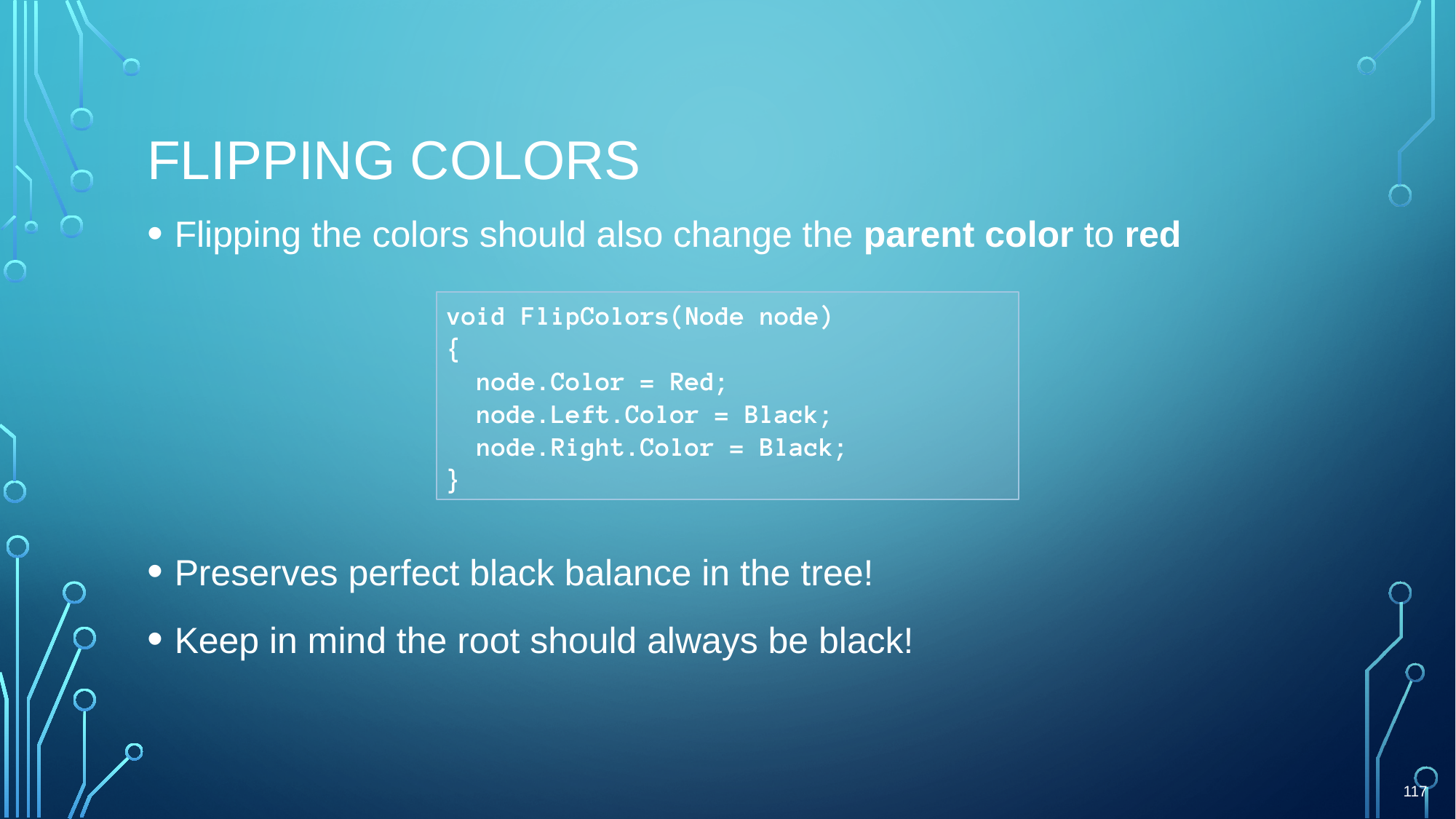

# Flipping Colors
Flipping the colors should also change the parent color to red

Preserves perfect black balance in the tree!
Keep in mind the root should always be black!
void FlipColors(Node node)
{
  node.Color = Red;
  node.Left.Color = Black;
  node.Right.Color = Black;
}
117